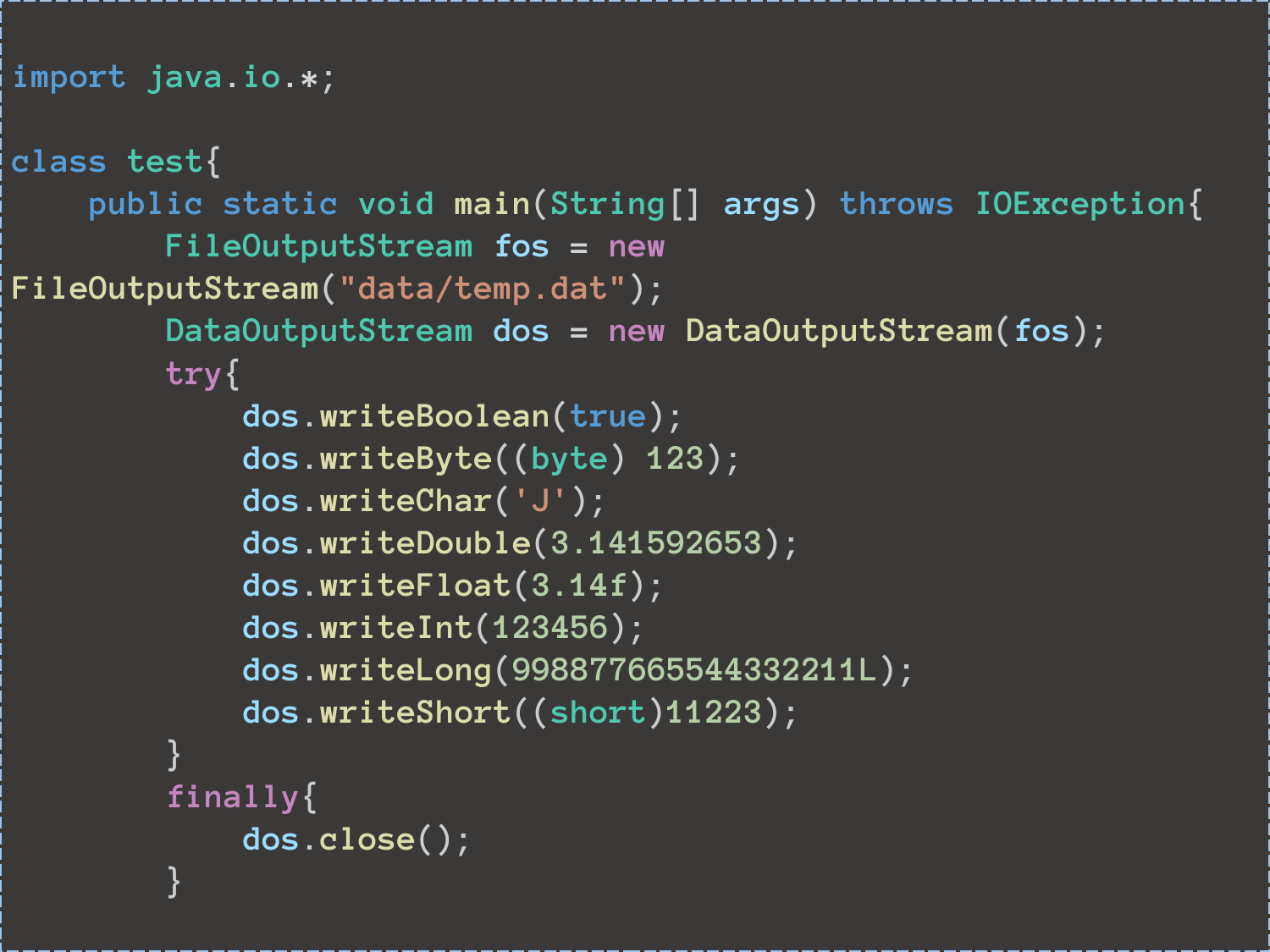

import java.io.*;
class test{
    public static void main(String[] args) throws IOException{
        FileOutputStream fos = new FileOutputStream("data/temp.dat");
        DataOutputStream dos = new DataOutputStream(fos);
        try{
            dos.writeBoolean(true);
            dos.writeByte((byte) 123);
            dos.writeChar('J');
            dos.writeDouble(3.141592653);
            dos.writeFloat(3.14f);
            dos.writeInt(123456);
            dos.writeLong(998877665544332211L);
            dos.writeShort((short)11223);
        }
        finally{
            dos.close();
        }